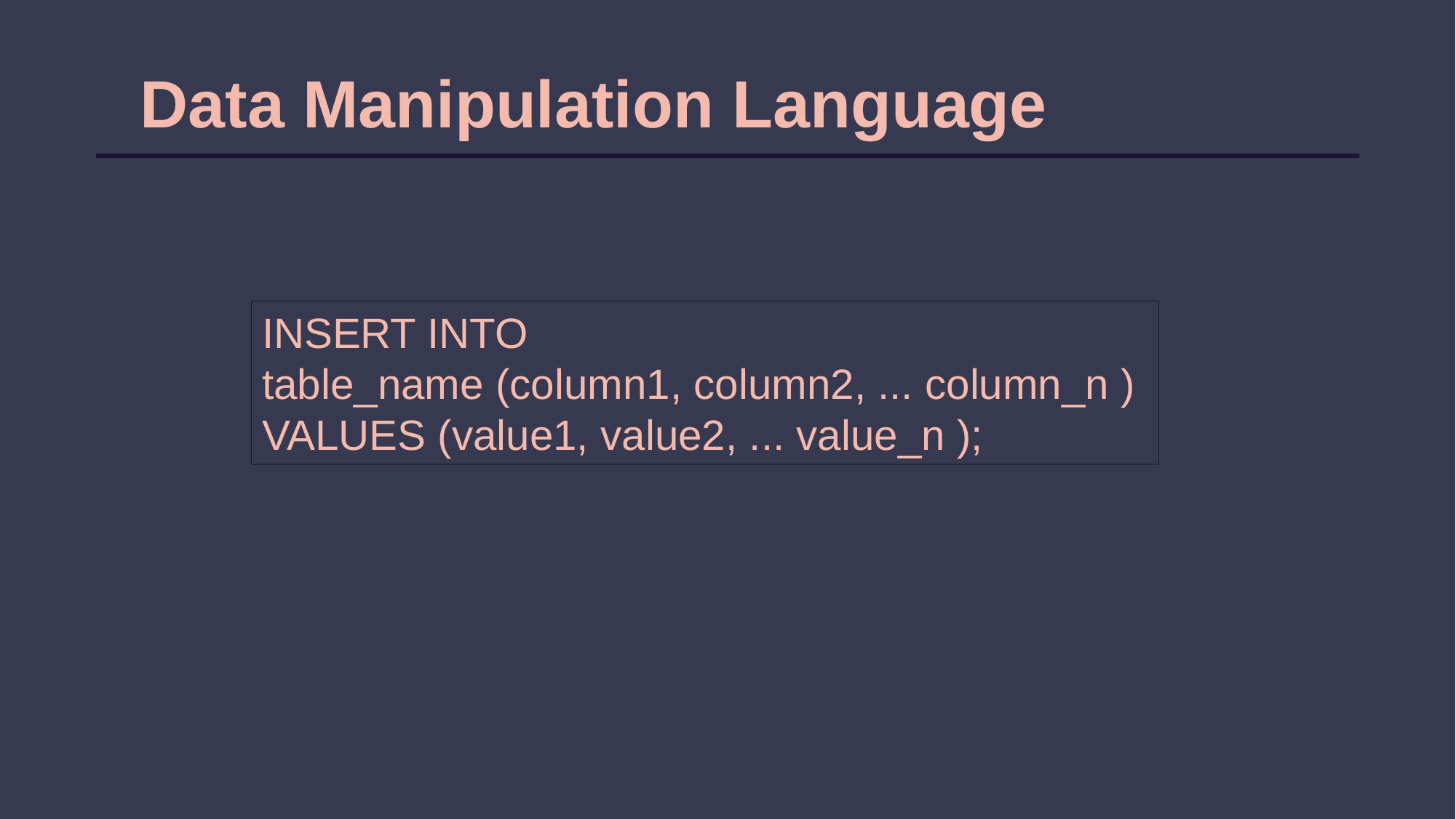

Data Manipulation Language
INSERT INTO
table_name (column1, column2, ... column_n )
VALUES (value1, value2, ... value_n );